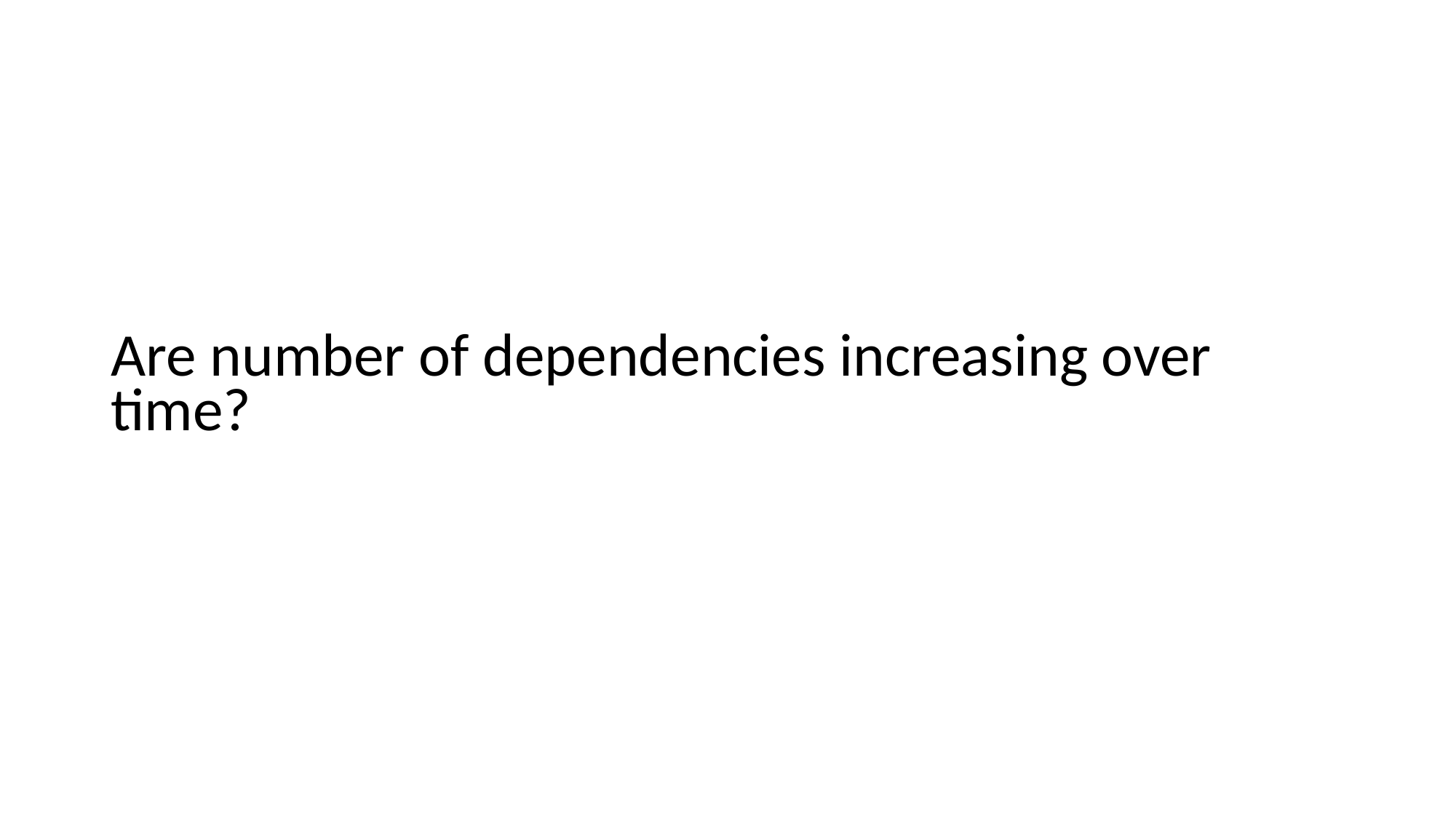

# Are number of dependencies increasing over time?